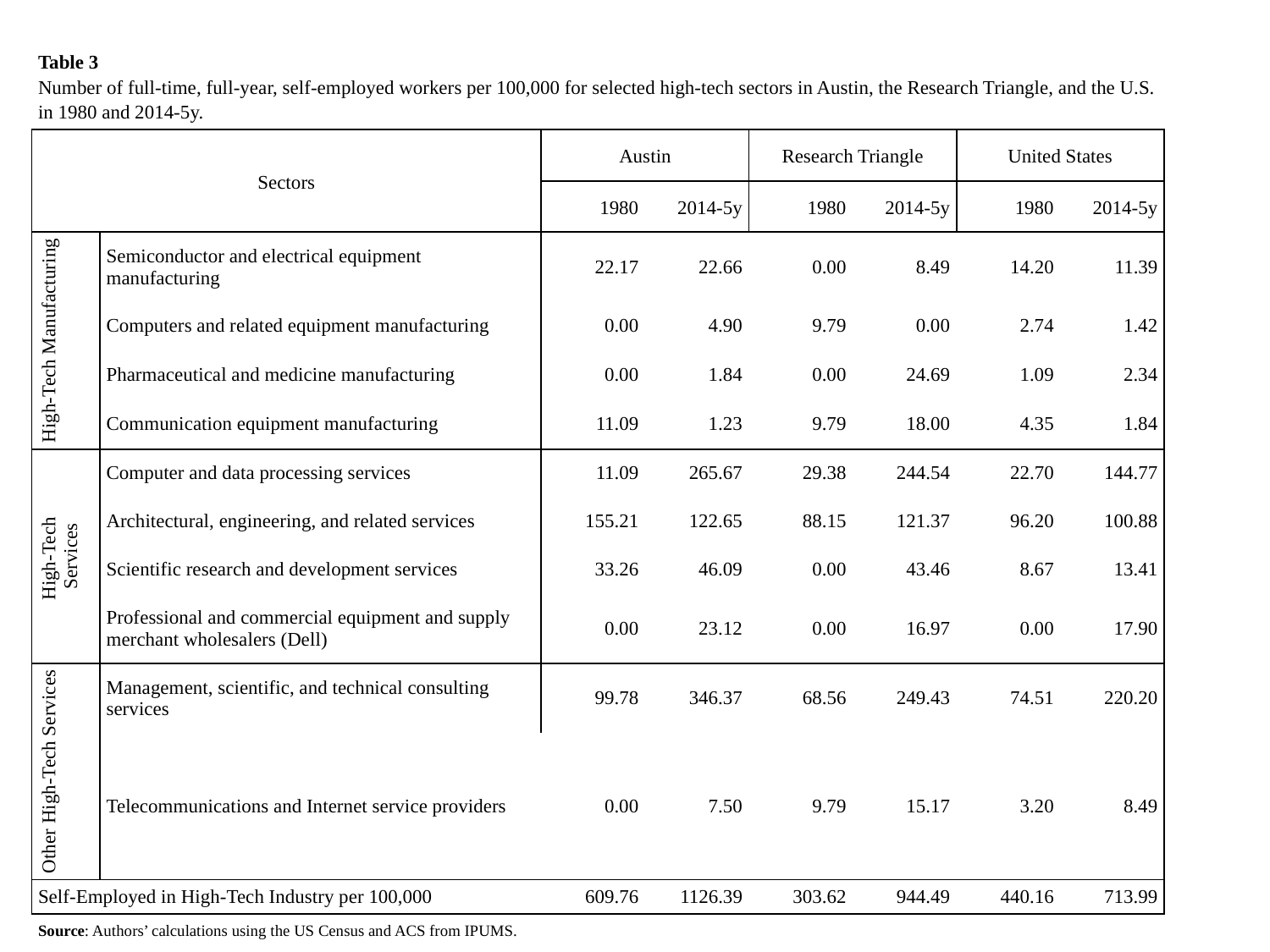

| Table 3 Number of full-time, full-year, self-employed workers per 100,000 for selected high-tech sectors in Austin, the Research Triangle, and the U.S. in 1980 and 2014-5y. |  |  |  |  |  |  |  |
| --- | --- | --- | --- | --- | --- | --- | --- |
| Sectors |  | Austin |  | Research Triangle |  | United States |  |
|  |  | 1980 | 2014-5y | 1980 | 2014-5y | 1980 | 2014-5y |
| High-Tech Manufacturing | Semiconductor and electrical equipment manufacturing | 22.17 | 22.66 | 0.00 | 8.49 | 14.20 | 11.39 |
|  | Computers and related equipment manufacturing | 0.00 | 4.90 | 9.79 | 0.00 | 2.74 | 1.42 |
|  | Pharmaceutical and medicine manufacturing | 0.00 | 1.84 | 0.00 | 24.69 | 1.09 | 2.34 |
|  | Communication equipment manufacturing | 11.09 | 1.23 | 9.79 | 18.00 | 4.35 | 1.84 |
| High-Tech Services | Computer and data processing services | 11.09 | 265.67 | 29.38 | 244.54 | 22.70 | 144.77 |
|  | Architectural, engineering, and related services | 155.21 | 122.65 | 88.15 | 121.37 | 96.20 | 100.88 |
|  | Scientific research and development services | 33.26 | 46.09 | 0.00 | 43.46 | 8.67 | 13.41 |
|  | Professional and commercial equipment and supply merchant wholesalers (Dell) | 0.00 | 23.12 | 0.00 | 16.97 | 0.00 | 17.90 |
| Other High-Tech Services | Management, scientific, and technical consulting services | 99.78 | 346.37 | 68.56 | 249.43 | 74.51 | 220.20 |
|  | Telecommunications and Internet service providers | 0.00 | 7.50 | 9.79 | 15.17 | 3.20 | 8.49 |
| Self-Employed in High-Tech Industry per 100,000 |  | 609.76 | 1126.39 | 303.62 | 944.49 | 440.16 | 713.99 |
| Source: Authors’ calculations using the US Census and ACS from IPUMS. |  |  |  |  |  |  |  |